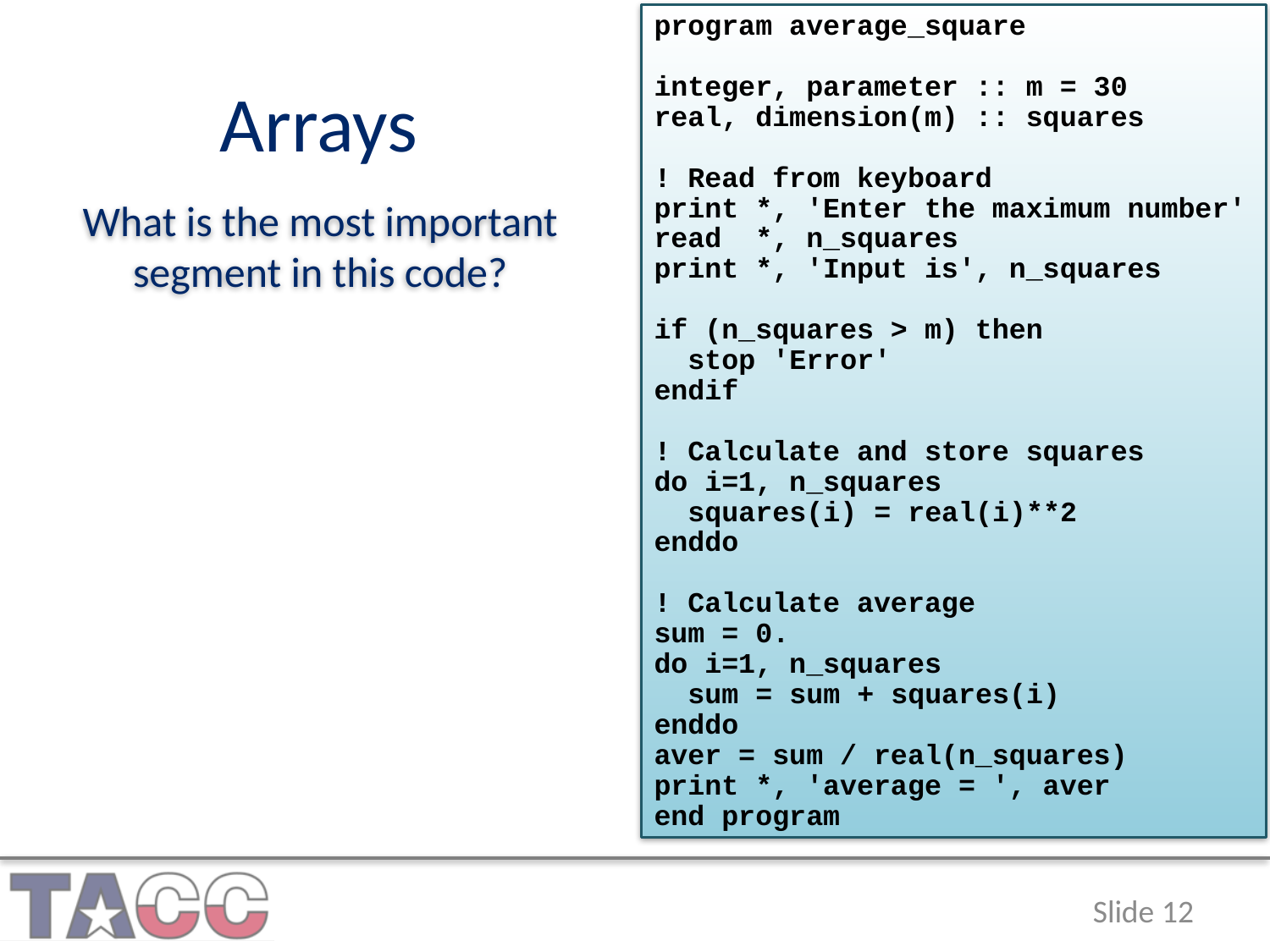

program average_square

integer, parameter :: m = 30
real, dimension(m) :: squares

! Read from keyboard
print *, 'Enter the maximum number'
read  *, n_squares
print *, 'Input is', n_squares

if (n_squares > m) then
  stop 'Error'
endif

! Calculate and store squares
do i=1, n_squares
  squares(i) = real(i)**2
enddo

! Calculate average
sum = 0.
do i=1, n_squares
  sum = sum + squares(i)
enddo
aver = sum / real(n_squares)
print *, 'average = ', aver
end program
# Arrays
What is the most important segment in this code?